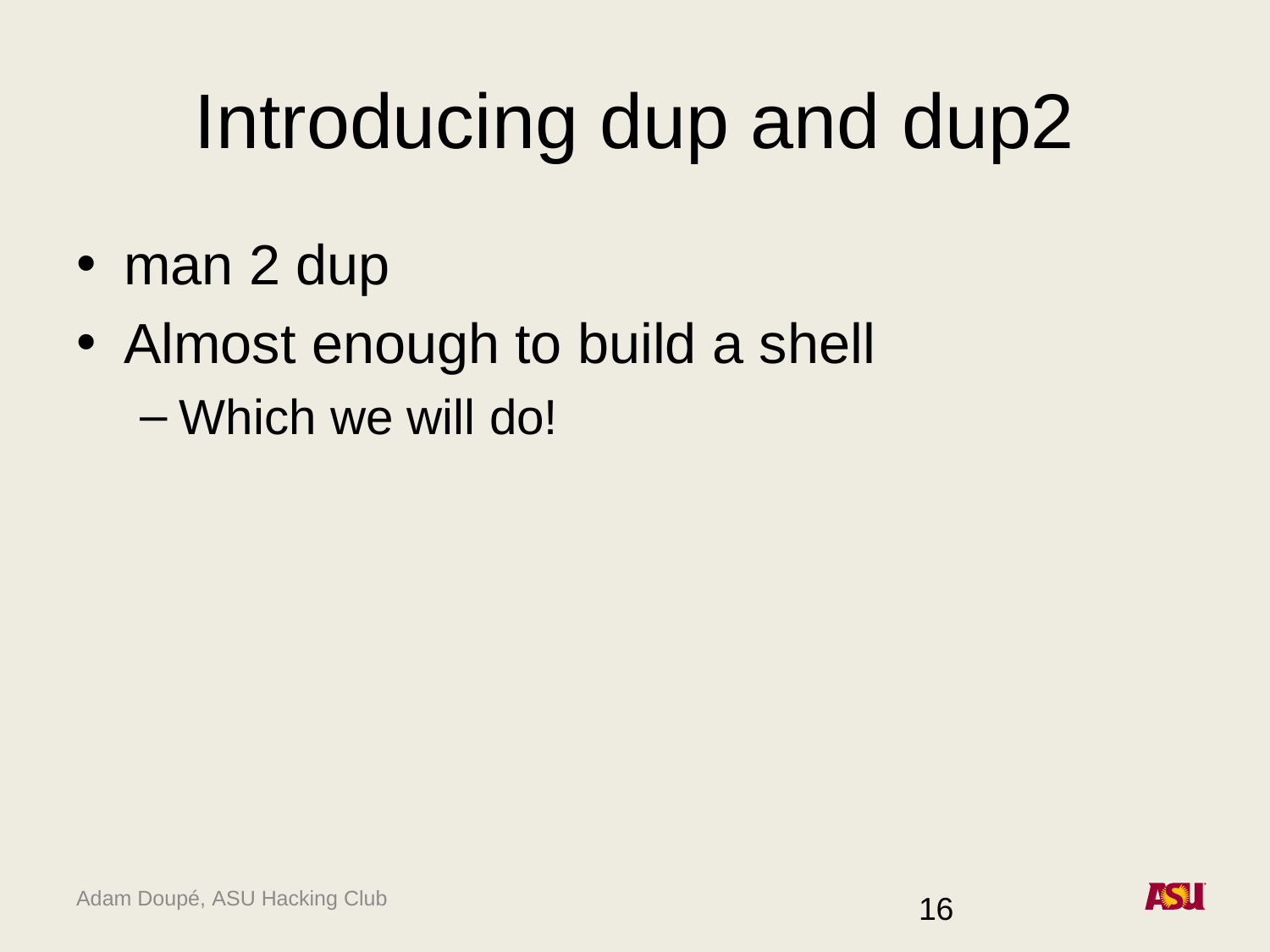

# Introducing dup and dup2
man 2 dup
Almost enough to build a shell
Which we will do!
16